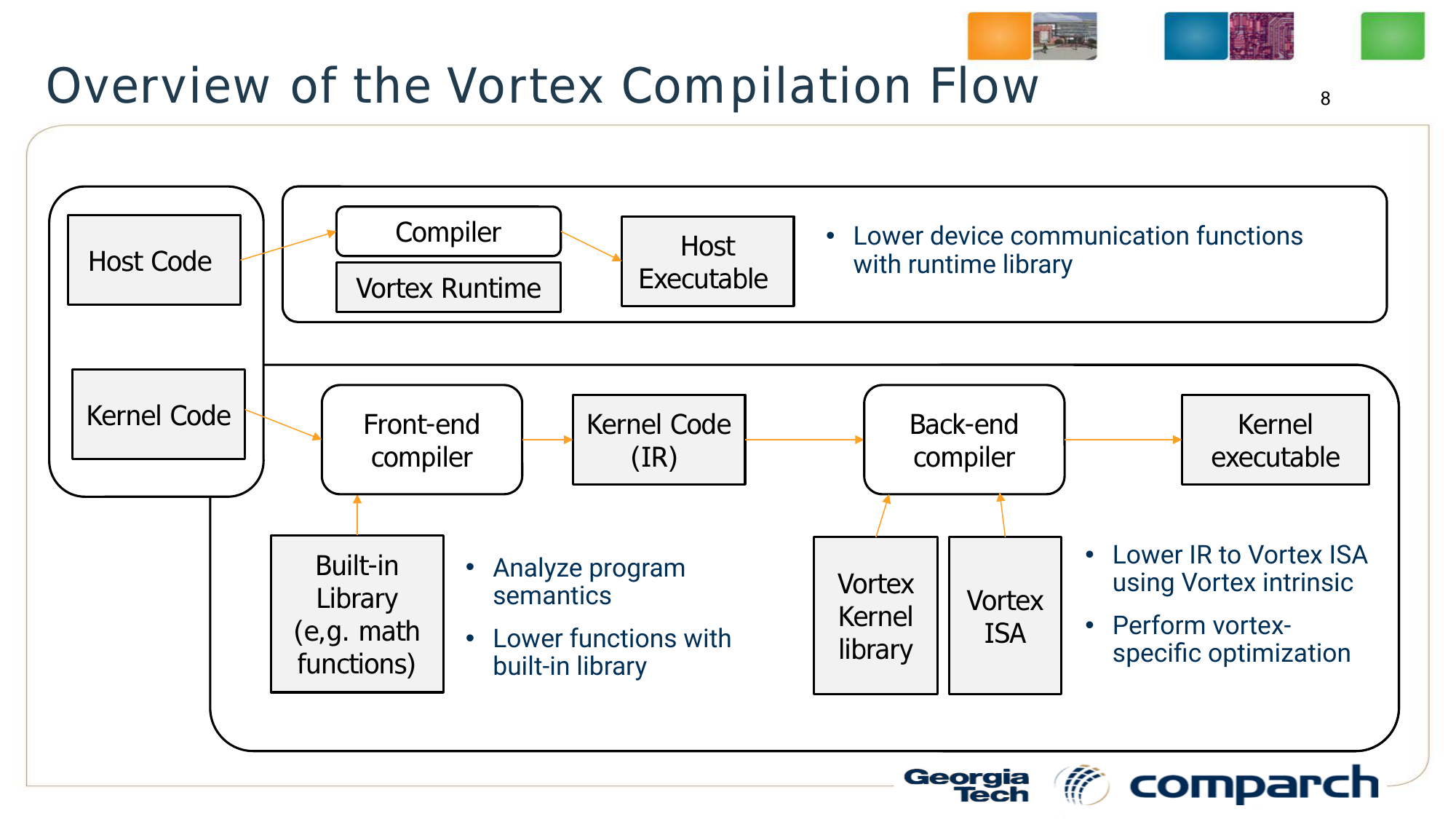

Overview of the Vortex Compilation Flow
8

Compiler
Host Code
Host
Executable
Lower device communication functions with runtime library
Vortex Runtime

Kernel Code
Front-end compiler
Back-end compiler
Kernel Code
(IR)
Kernel executable
Built-in Library
(e,g. math functions)
Lower IR to Vortex ISA using Vortex intrinsic
Perform vortex-specific optimization

Vortex
Kernel library
Vortex ISA
Analyze program semantics
Lower functions with built-in library